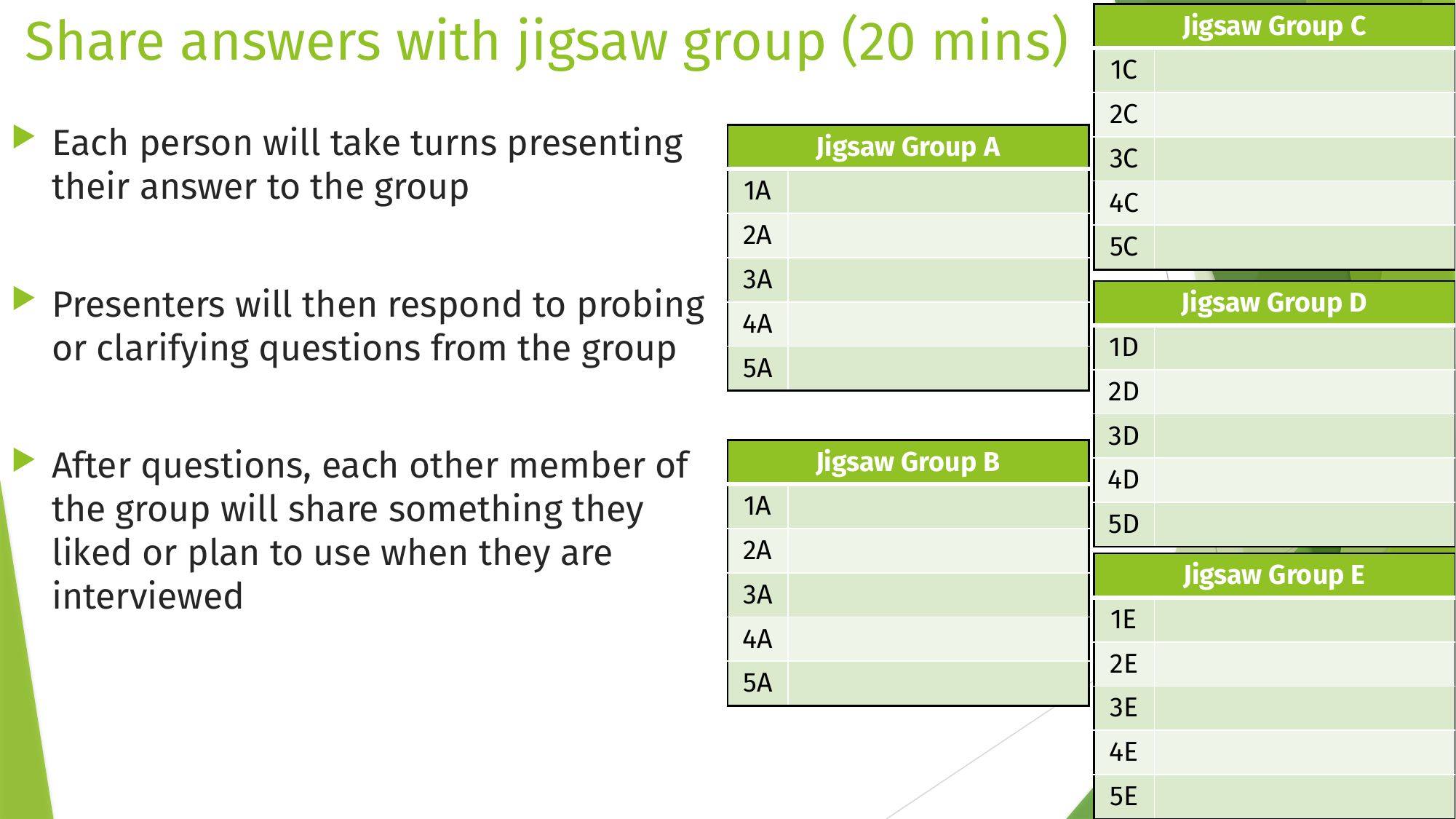

# Share answers with jigsaw group (20 mins)
| Jigsaw Group C |  |
| --- | --- |
| 1C |  |
| 2C |  |
| 3C |  |
| 4C |  |
| 5C |  |
Each person will take turns presenting their answer to the group

Presenters will then respond to probing or clarifying questions from the group

After questions, each other member of the group will share something they liked or plan to use when they are interviewed
| Jigsaw Group A |  |
| --- | --- |
| 1A |  |
| 2A |  |
| 3A |  |
| 4A |  |
| 5A |  |
| Jigsaw Group D |  |
| --- | --- |
| 1D |  |
| 2D |  |
| 3D |  |
| 4D |  |
| 5D |  |
| Jigsaw Group B |  |
| --- | --- |
| 1A |  |
| 2A |  |
| 3A |  |
| 4A |  |
| 5A |  |
| Jigsaw Group E |  |
| --- | --- |
| 1E |  |
| 2E |  |
| 3E |  |
| 4E |  |
| 5E |  |